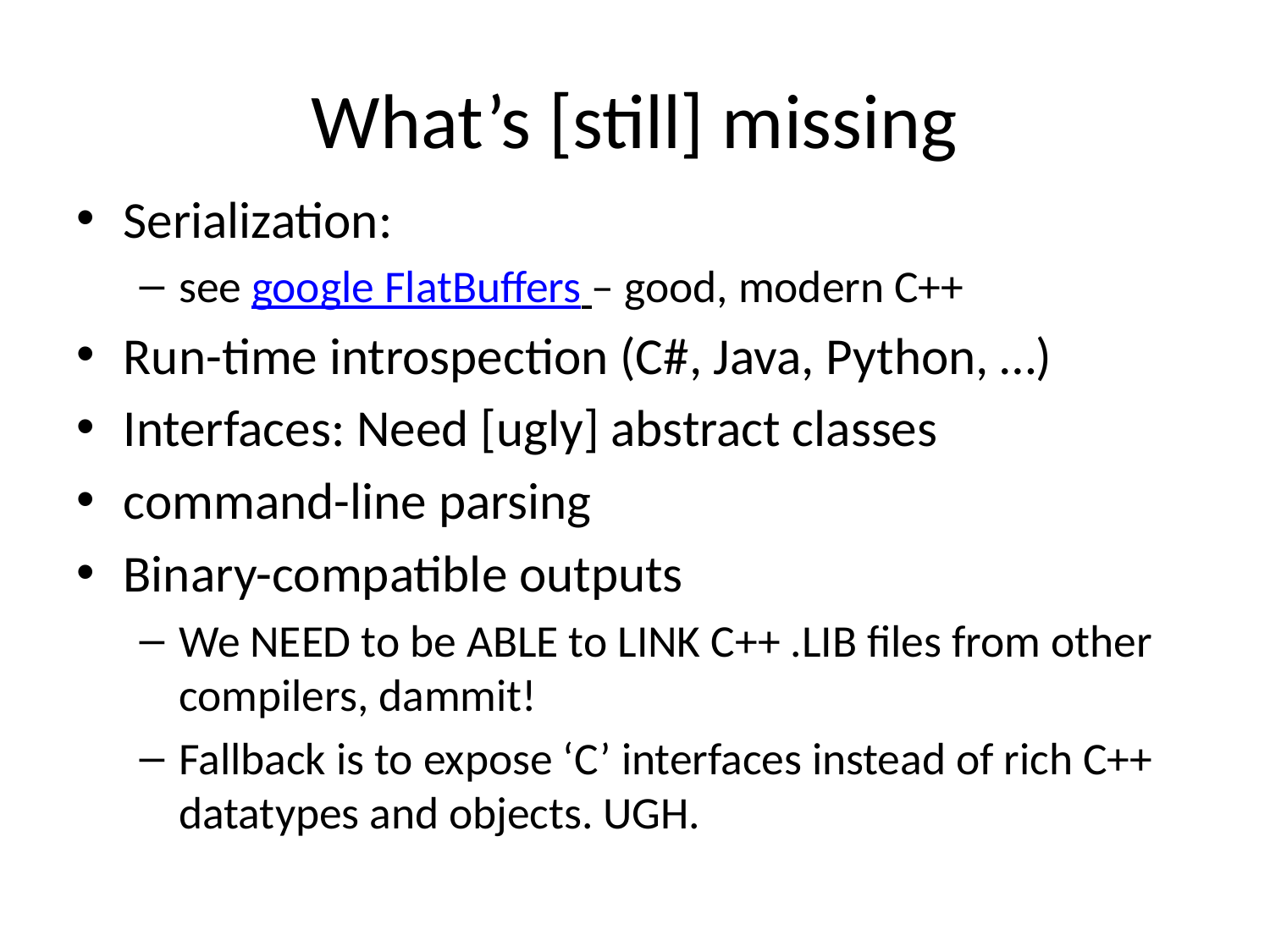

# What’s [still] missing
Serialization:
see google FlatBuffers – good, modern C++
Run-time introspection (C#, Java, Python, …)
Interfaces: Need [ugly] abstract classes
command-line parsing
Binary-compatible outputs
We NEED to be ABLE to LINK C++ .LIB files from other compilers, dammit!
Fallback is to expose ‘C’ interfaces instead of rich C++ datatypes and objects. UGH.